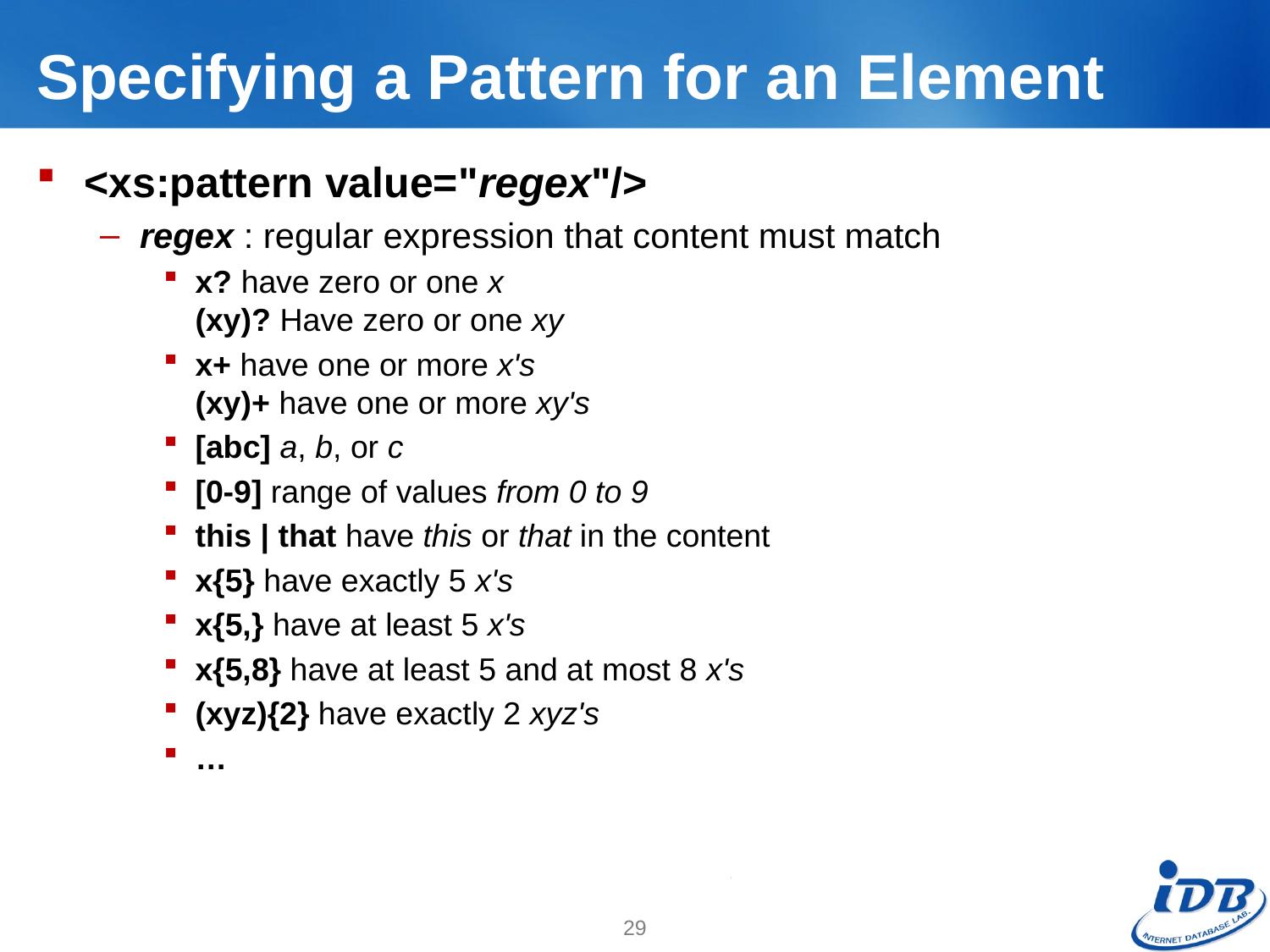

# Specifying a Pattern for an Element
<xs:pattern value="regex"/>
regex : regular expression that content must match
x? have zero or one x
(xy)? Have zero or one xy
x+ have one or more x's
(xy)+ have one or more xy's
[abc] a, b, or c
[0-9] range of values from 0 to 9
this | that have this or that in the content
x{5} have exactly 5 x's
x{5,} have at least 5 x's
x{5,8} have at least 5 and at most 8 x's
(xyz){2} have exactly 2 xyz's
…
29